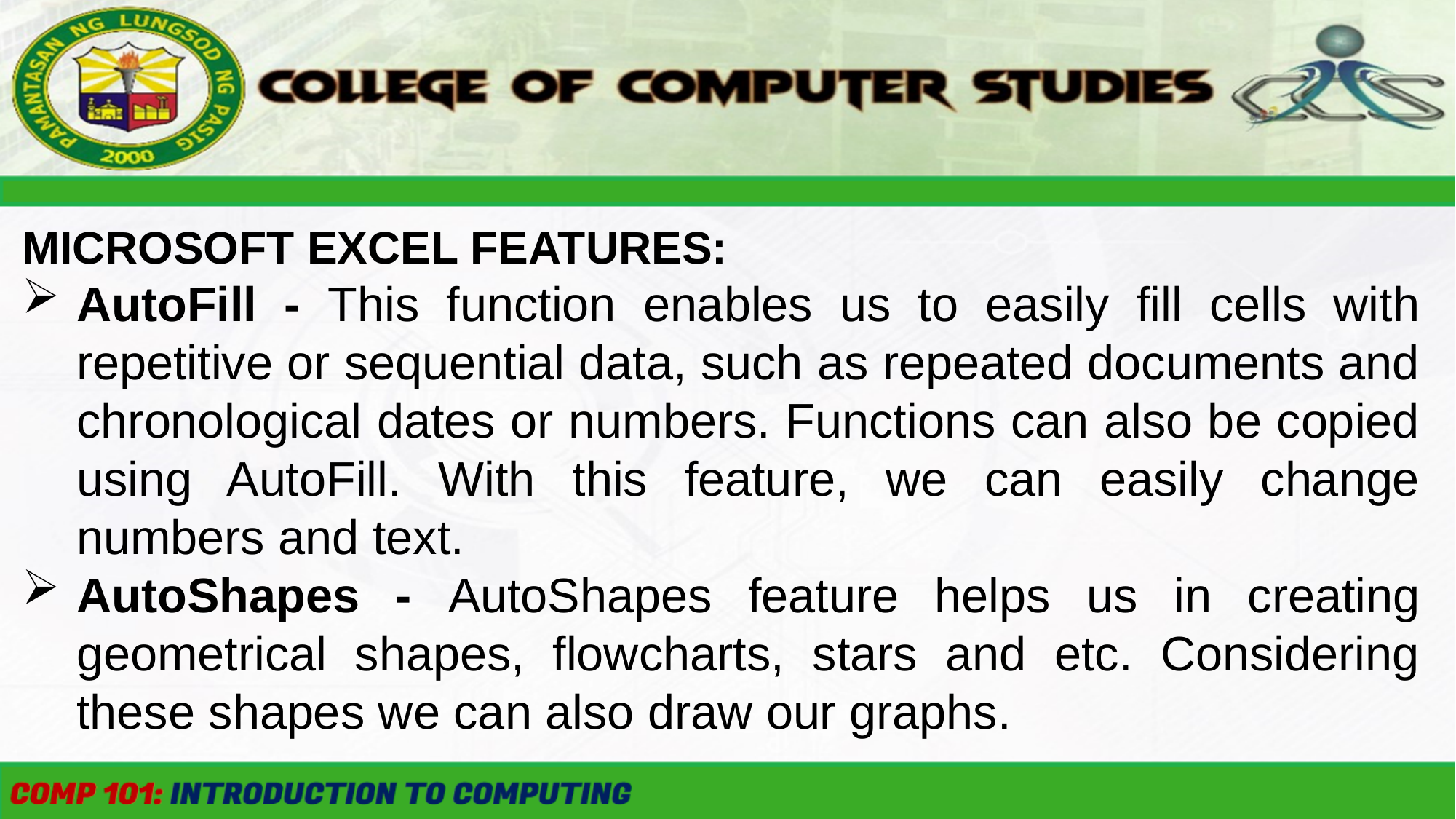

MICROSOFT EXCEL FEATURES:
AutoFill - This function enables us to easily fill cells with repetitive or sequential data, such as repeated documents and chronological dates or numbers. Functions can also be copied using AutoFill. With this feature, we can easily change numbers and text.
AutoShapes - AutoShapes feature helps us in creating geometrical shapes, flowcharts, stars and etc. Considering these shapes we can also draw our graphs.